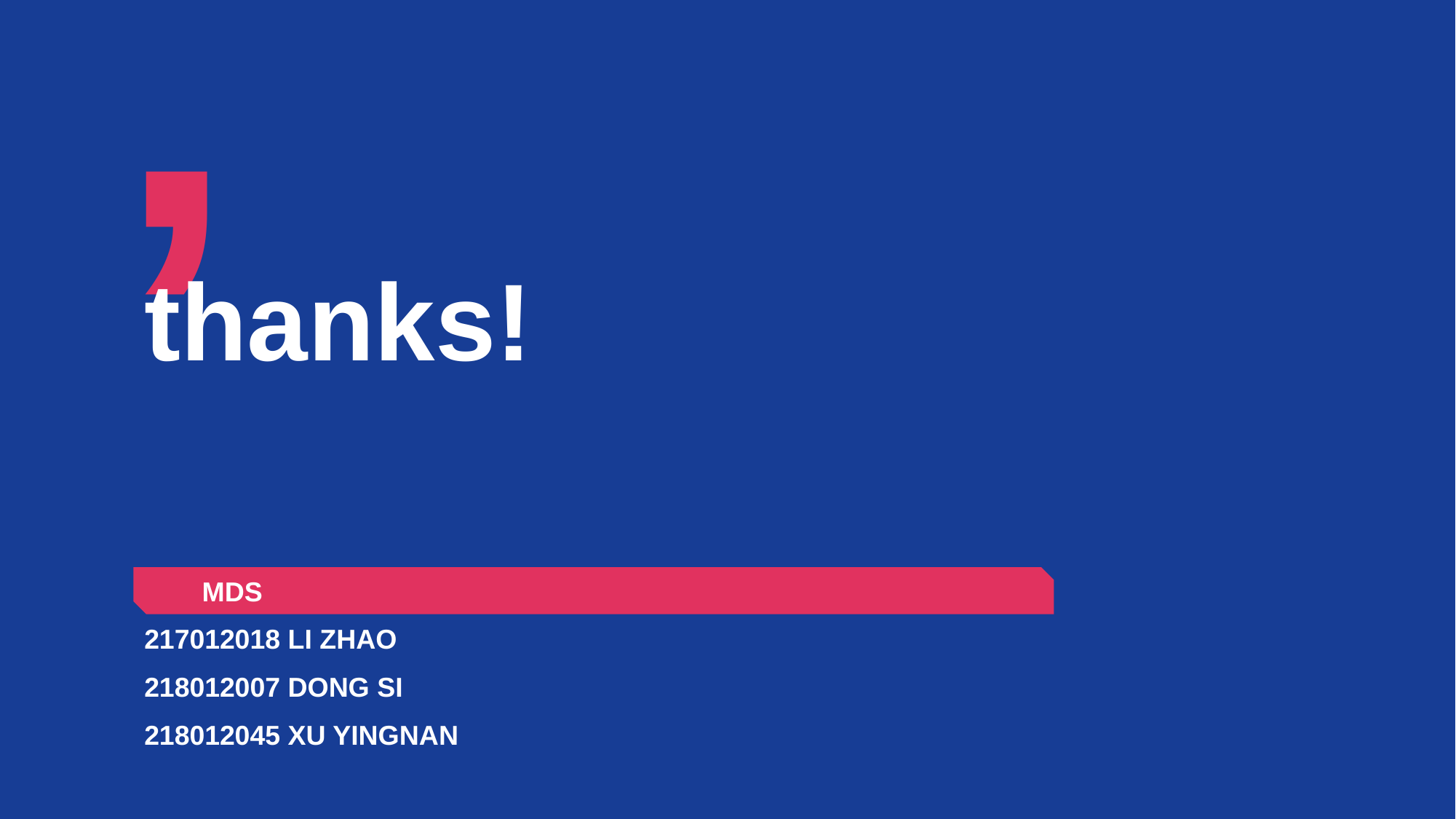

thanks!
MDS

217012018 LI ZHAO
218012007 DONG SI
218012045 XU YINGNAN